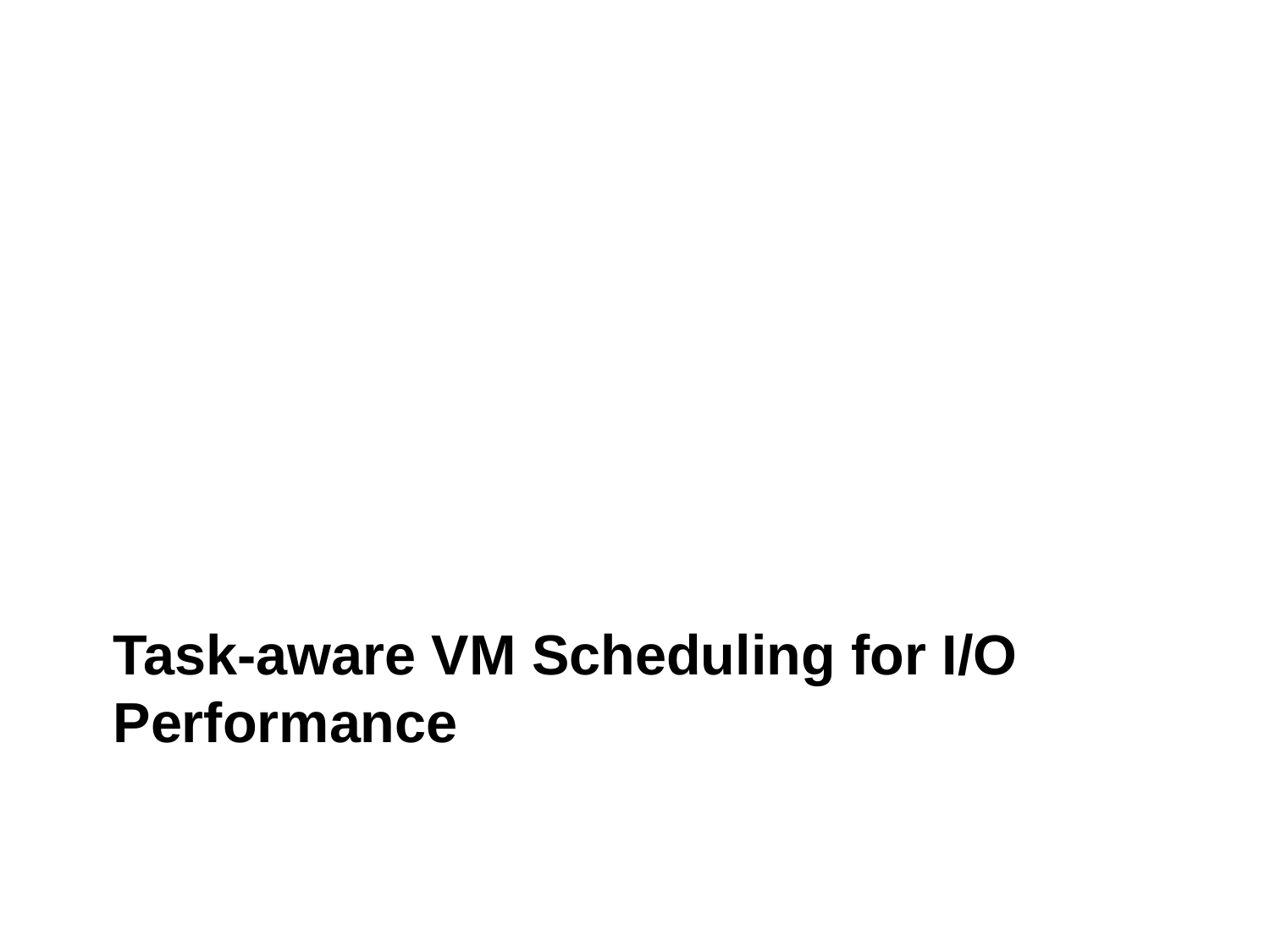

# Task-aware VM Scheduling for I/O Performance